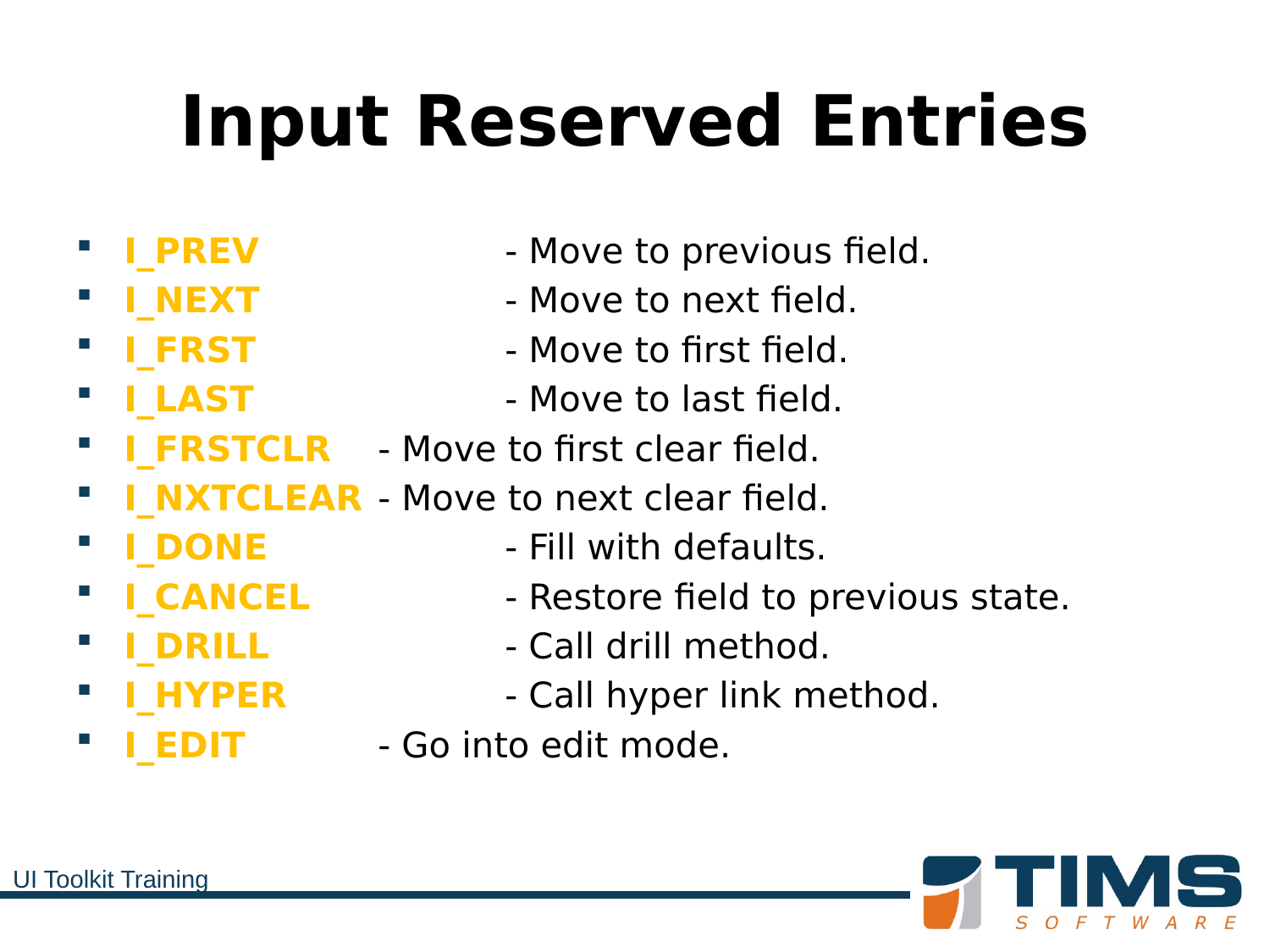

# Input Reserved Entries
I_PREV		- Move to previous field.
I_NEXT		- Move to next field.
I_FRST		- Move to first field.
I_LAST		- Move to last field.
I_FRSTCLR	- Move to first clear field.
I_NXTCLEAR	- Move to next clear field.
I_DONE		- Fill with defaults.
I_CANCEL		- Restore field to previous state.
I_DRILL		- Call drill method.
I_HYPER		- Call hyper link method.
I_EDIT		- Go into edit mode.

UI Toolkit Training